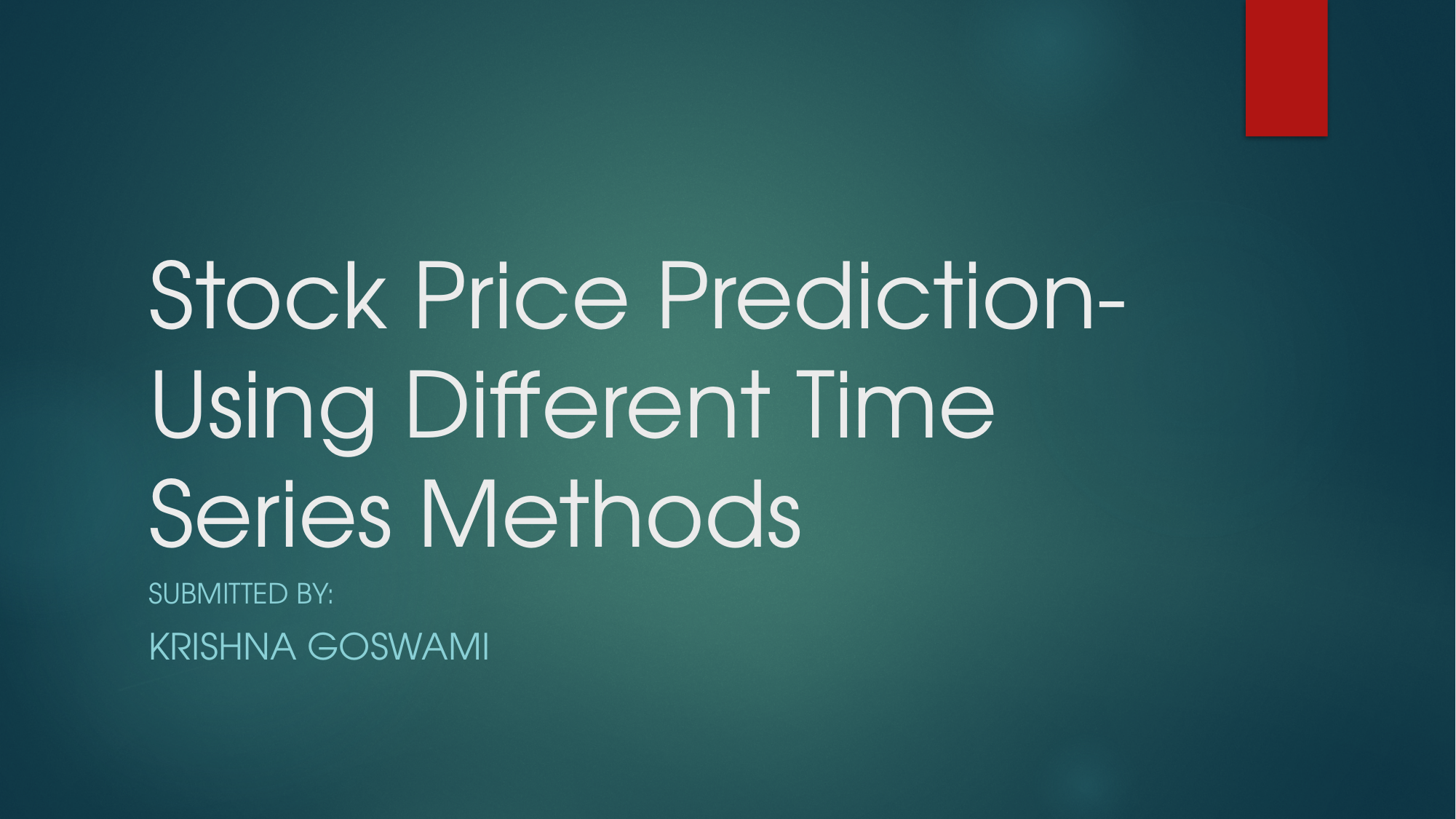

# Stock Price Prediction- Using Different Time Series Methods
Submitted By:
Krishna GoswamI